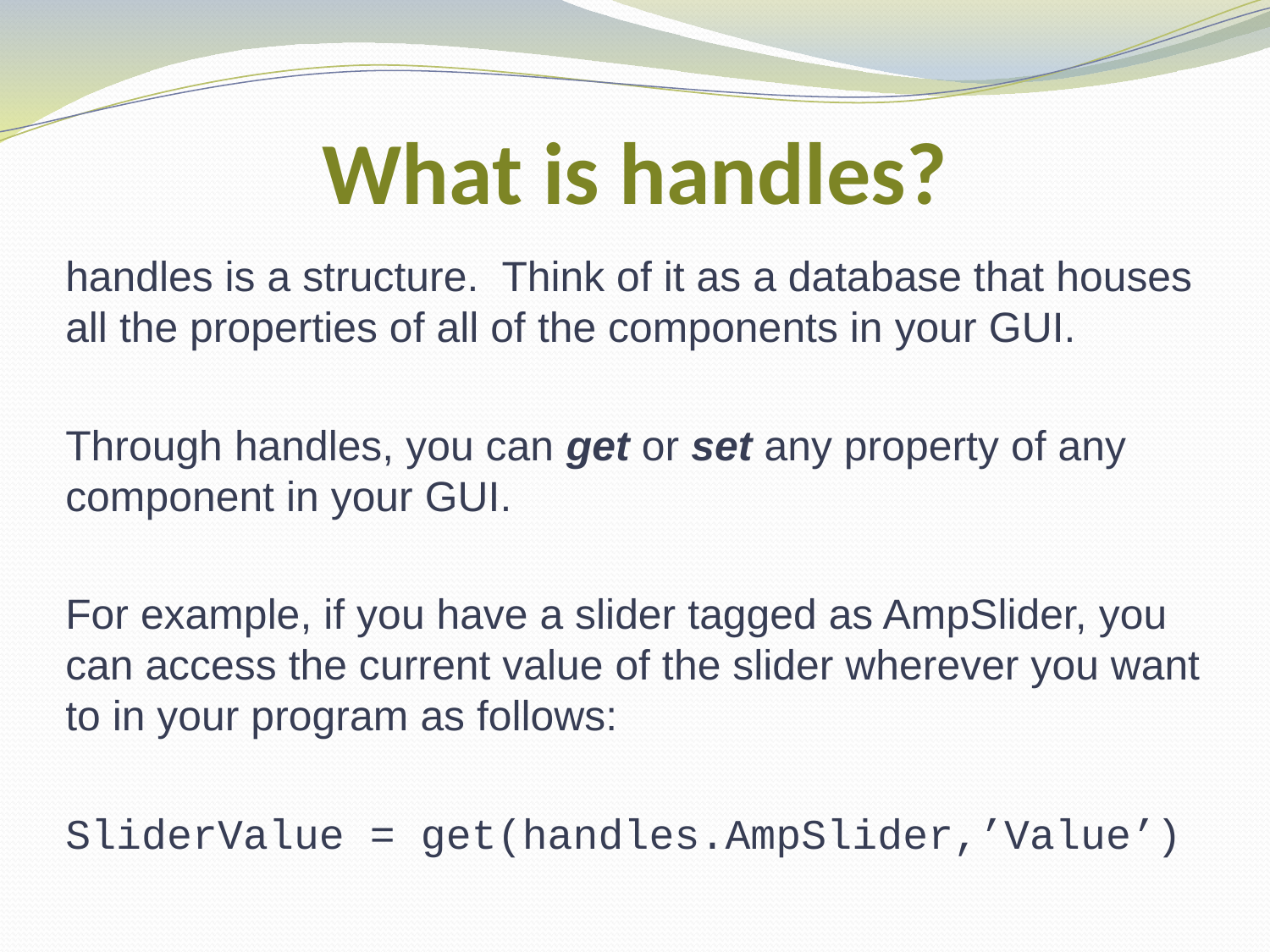

# What is handles?
handles is a structure.  Think of it as a database that houses all the properties of all of the components in your GUI.

Through handles, you can get or set any property of any component in your GUI.

For example, if you have a slider tagged as AmpSlider, you can access the current value of the slider wherever you want to in your program as follows:

SliderValue = get(handles.AmpSlider,’Value’)